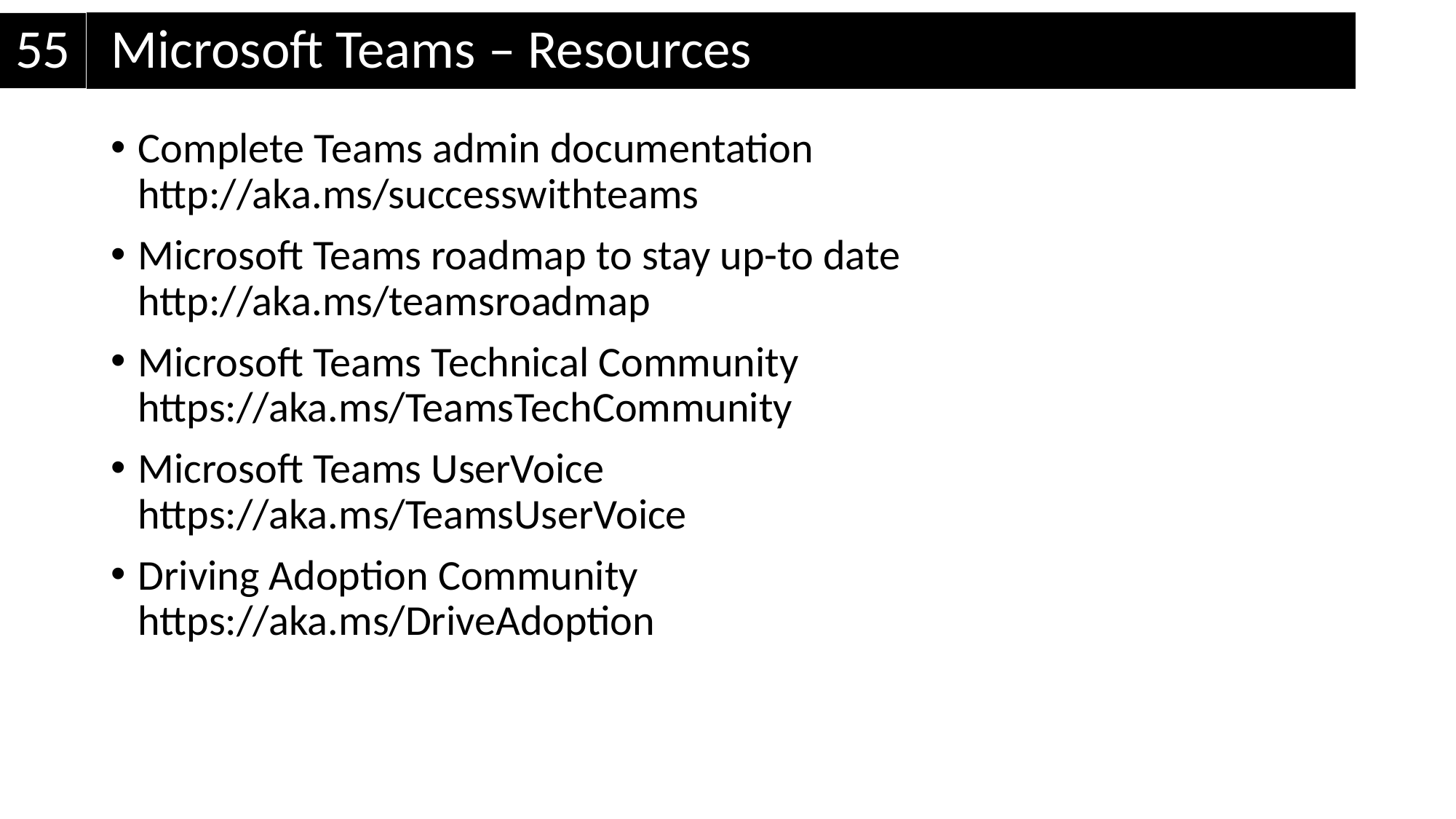

# 55
Microsoft Teams – Resources

Complete Teams admin documentation
http://aka.ms/successwithteams
Microsoft Teams roadmap to stay up-to date
http://aka.ms/teamsroadmap
Microsoft Teams Technical Community
https://aka.ms/TeamsTechCommunity
Microsoft Teams UserVoice
https://aka.ms/TeamsUserVoice
Driving Adoption Community
https://aka.ms/DriveAdoption